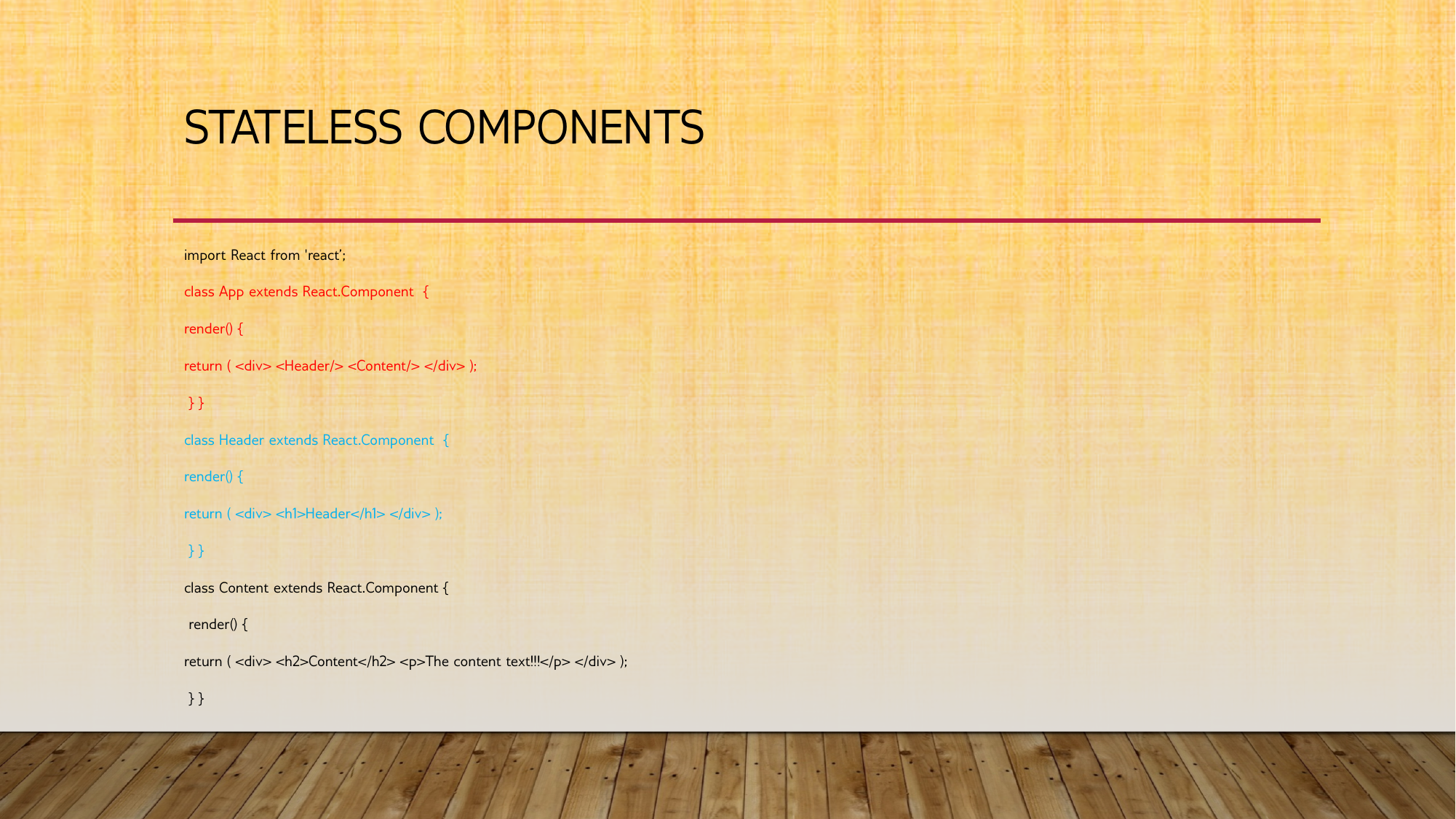

# Stateless Components
import React from 'react’;
class App extends React.Component  {
render() {
return ( <div> <Header/> <Content/> </div> );
 } }
class Header extends React.Component  {
render() {
return ( <div> <h1>Header</h1> </div> );
 } }
class Content extends React.Component {
 render() {
return ( <div> <h2>Content</h2> <p>The content text!!!</p> </div> );
 } }